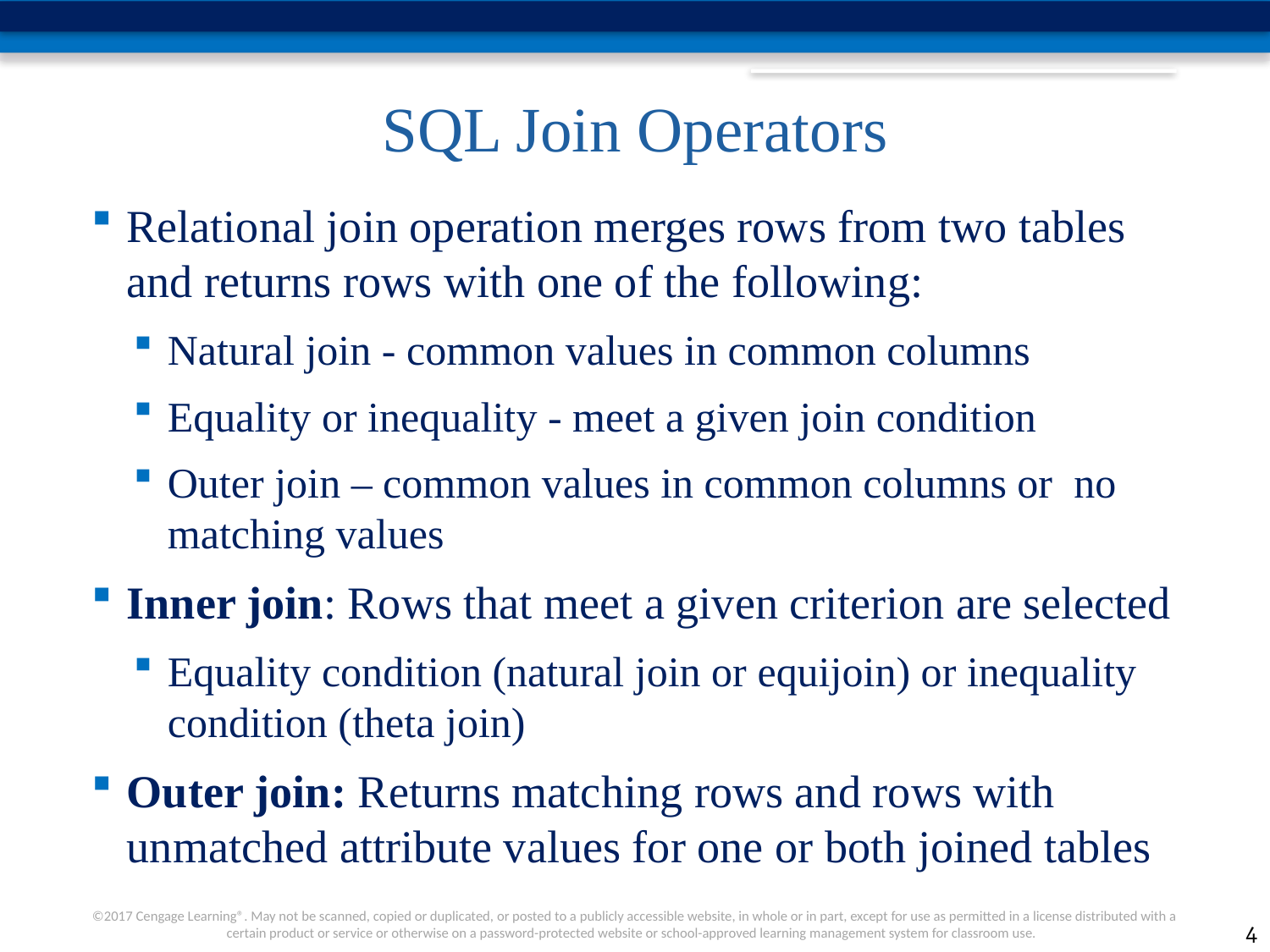

# SQL Join Operators
Relational join operation merges rows from two tables and returns rows with one of the following:
Natural join - common values in common columns
Equality or inequality - meet a given join condition
Outer join – common values in common columns or  no matching values
Inner join: Rows that meet a given criterion are selected
Equality condition (natural join or equijoin) or inequality condition (theta join)
Outer join: Returns matching rows and rows with unmatched attribute values for one or both joined tables

4